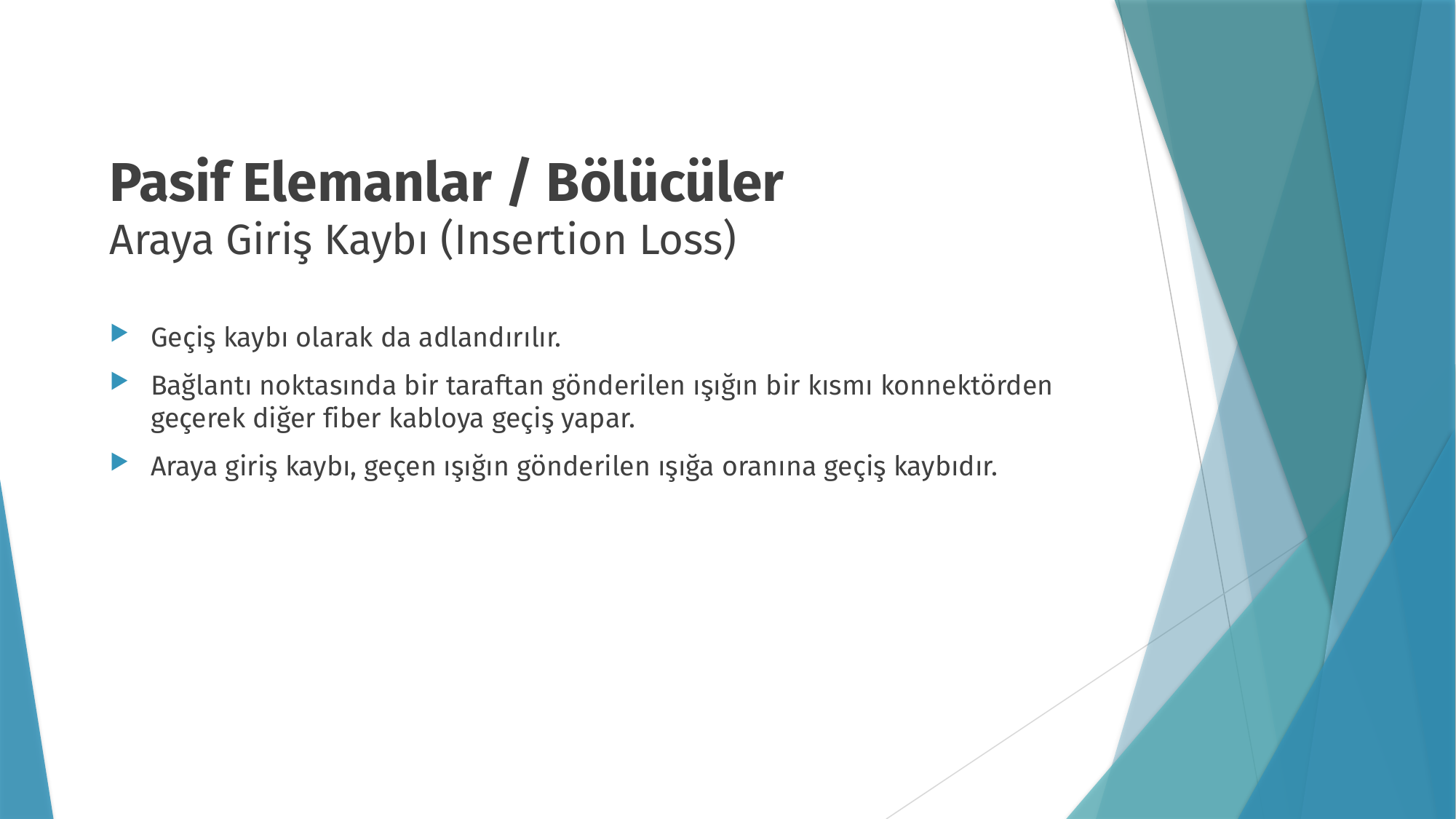

# Pasif Elemanlar / Bölücüler Araya Giriş Kaybı (Insertion Loss)
Geçiş kaybı olarak da adlandırılır.
Bağlantı noktasında bir taraftan gönderilen ışığın bir kısmı konnektörden geçerek diğer fiber kabloya geçiş yapar.
Araya giriş kaybı, geçen ışığın gönderilen ışığa oranına geçiş kaybıdır.